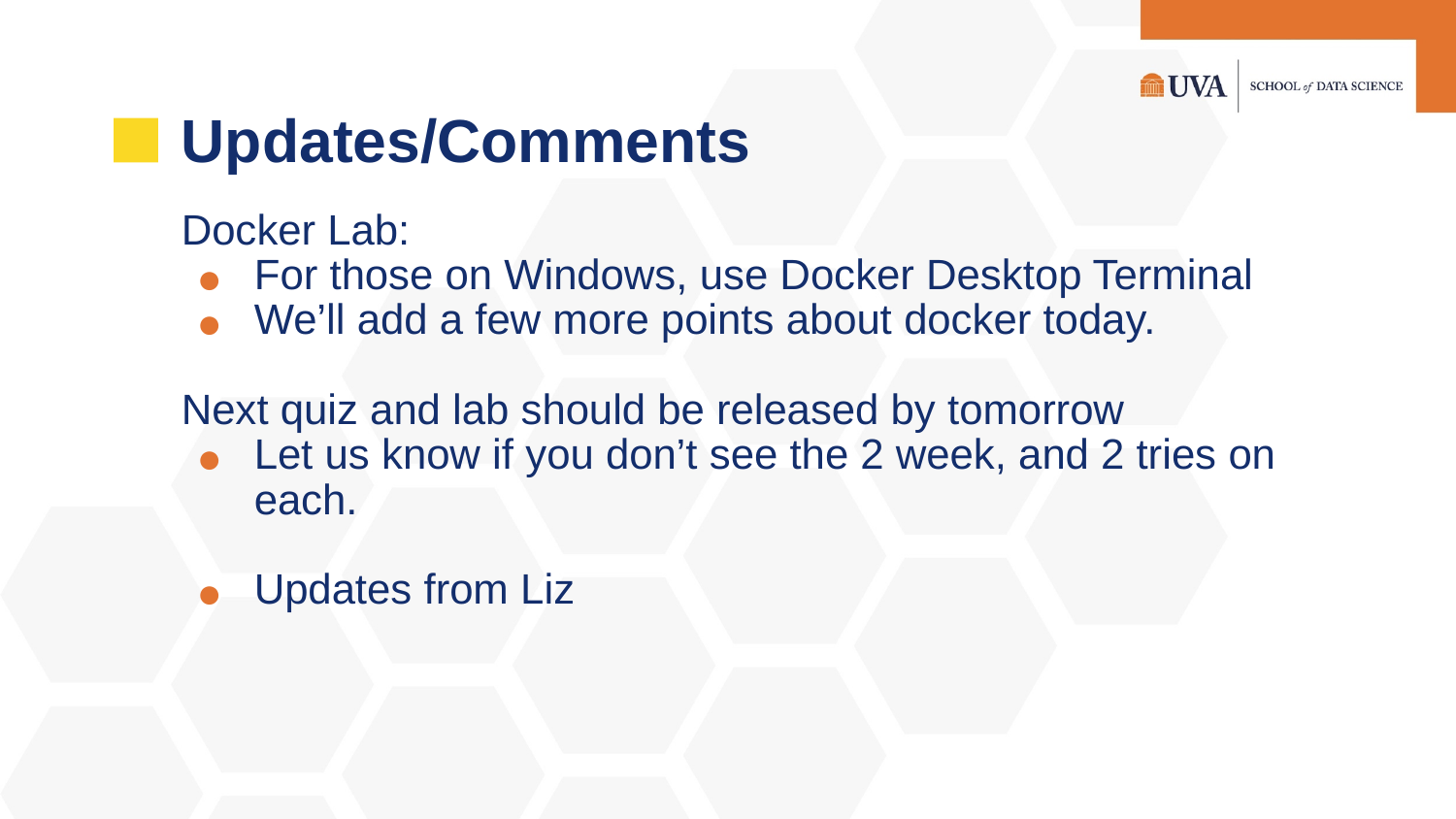

# Updates/Comments
Docker Lab:
For those on Windows, use Docker Desktop Terminal
We’ll add a few more points about docker today.

Next quiz and lab should be released by tomorrow
Let us know if you don’t see the 2 week, and 2 tries on each.

Updates from Liz